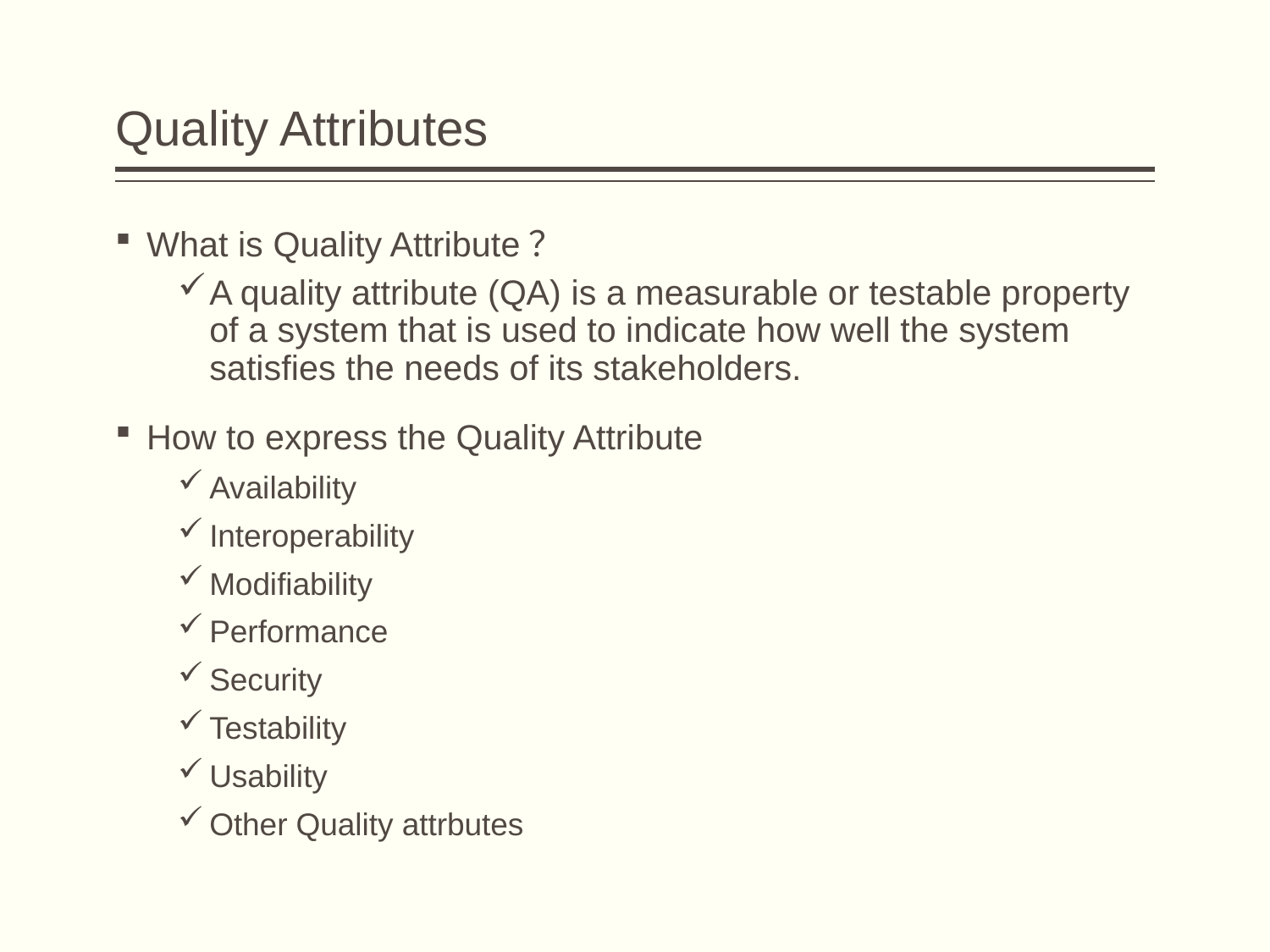

# Quality Attributes
What is Quality Attribute？
A quality attribute (QA) is a measurable or testable property of a system that is used to indicate how well the system satisfies the needs of its stakeholders.
How to express the Quality Attribute
Availability
Interoperability
Modifiability
Performance
Security
Testability
Usability
Other Quality attrbutes